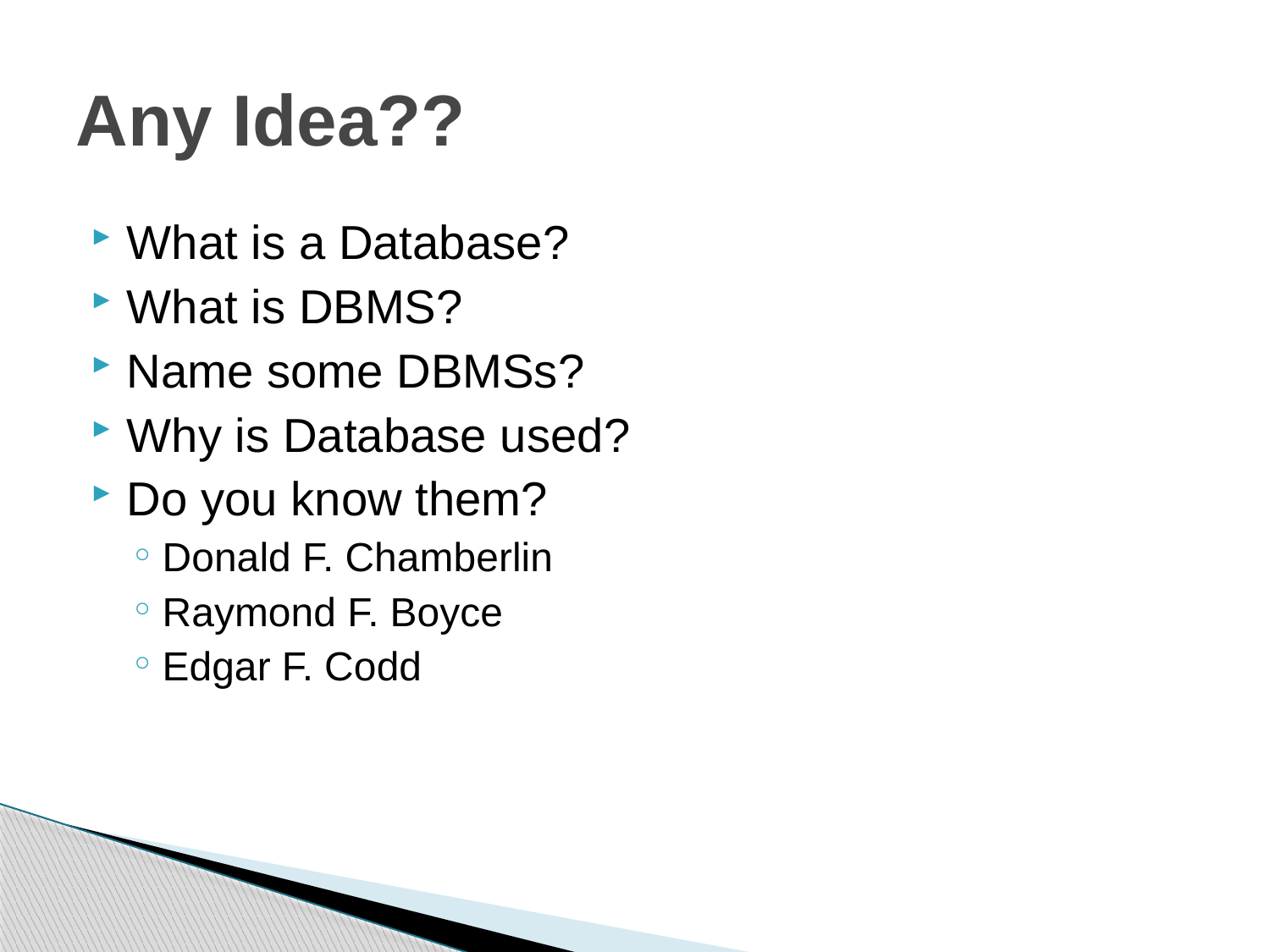

# Any Idea??
What is a Database?
What is DBMS?
Name some DBMSs?
Why is Database used?
Do you know them?
Donald F. Chamberlin
Raymond F. Boyce
Edgar F. Codd